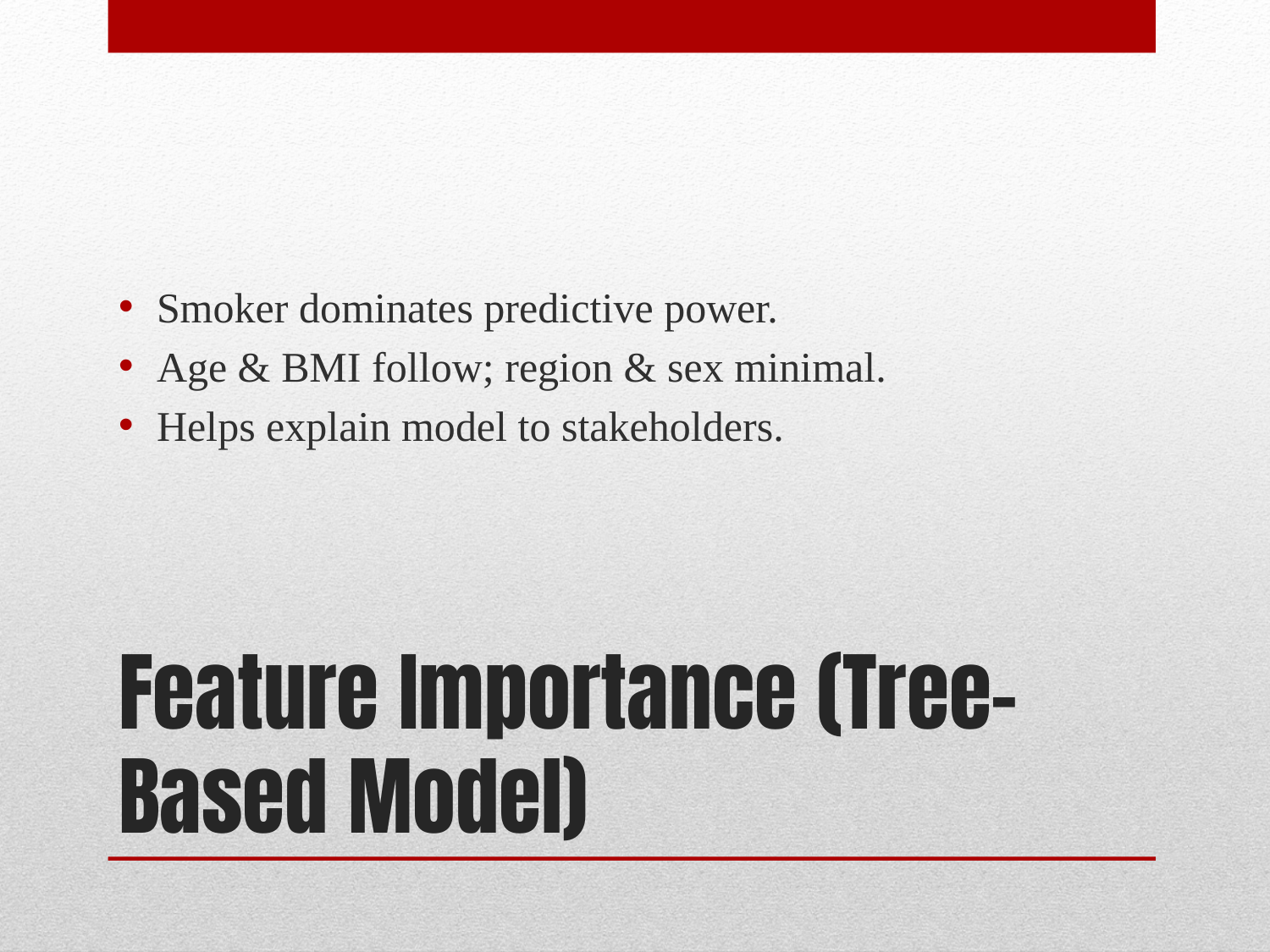

Smoker dominates predictive power.
Age & BMI follow; region & sex minimal.
Helps explain model to stakeholders.
# Feature Importance (Tree-Based Model)